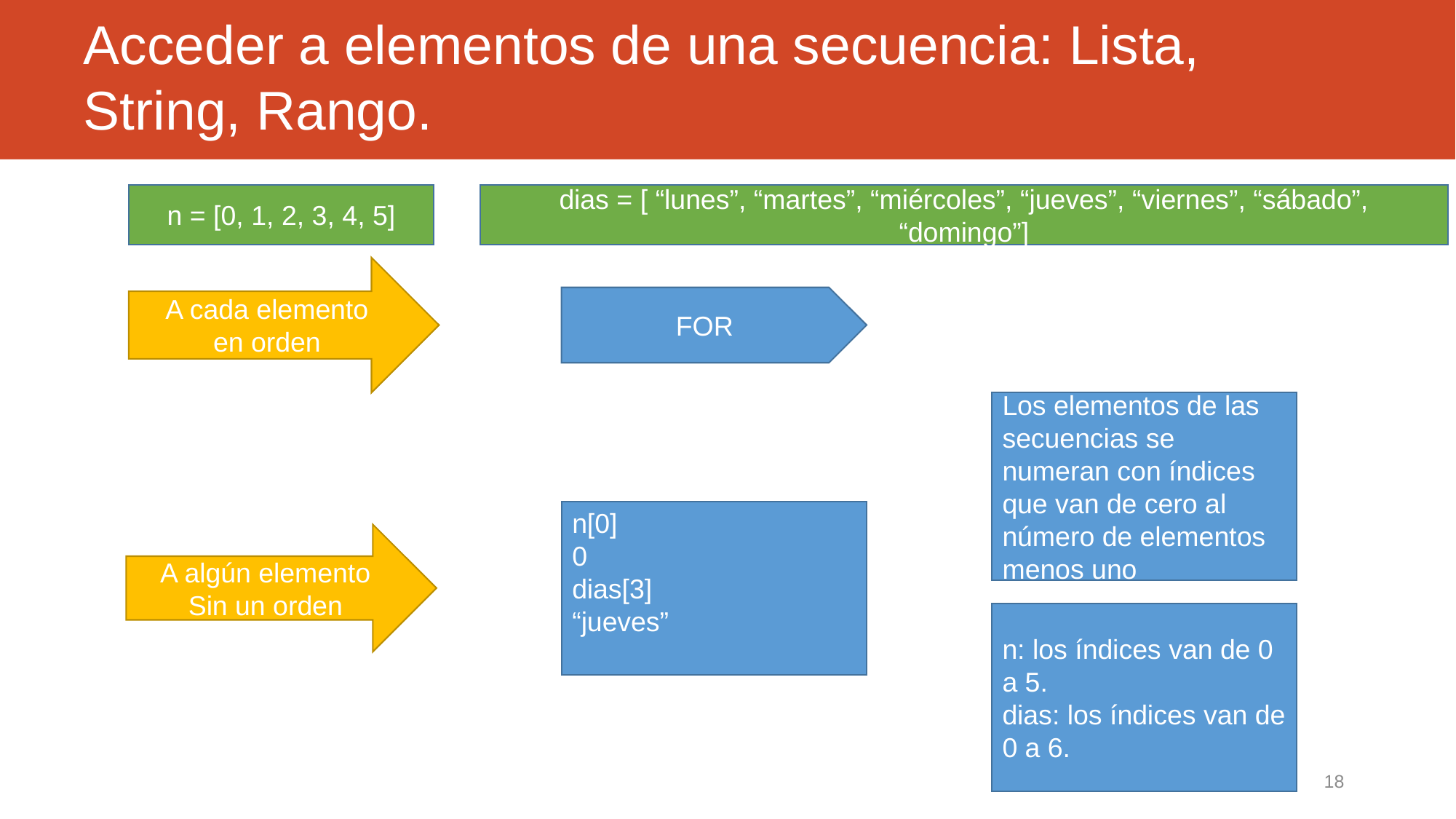

# Acceder a elementos de una secuencia: Lista, String, Rango.
n = [0, 1, 2, 3, 4, 5]
dias = [ “lunes”, “martes”, “miércoles”, “jueves”, “viernes”, “sábado”, “domingo”]
A cada elemento
en orden
FOR
Los elementos de las secuencias se numeran con índices que van de cero al número de elementos menos uno
n[0]
0
dias[3]
“jueves”

A algún elemento
Sin un orden
n: los índices van de 0 a 5.
dias: los índices van de 0 a 6.
18